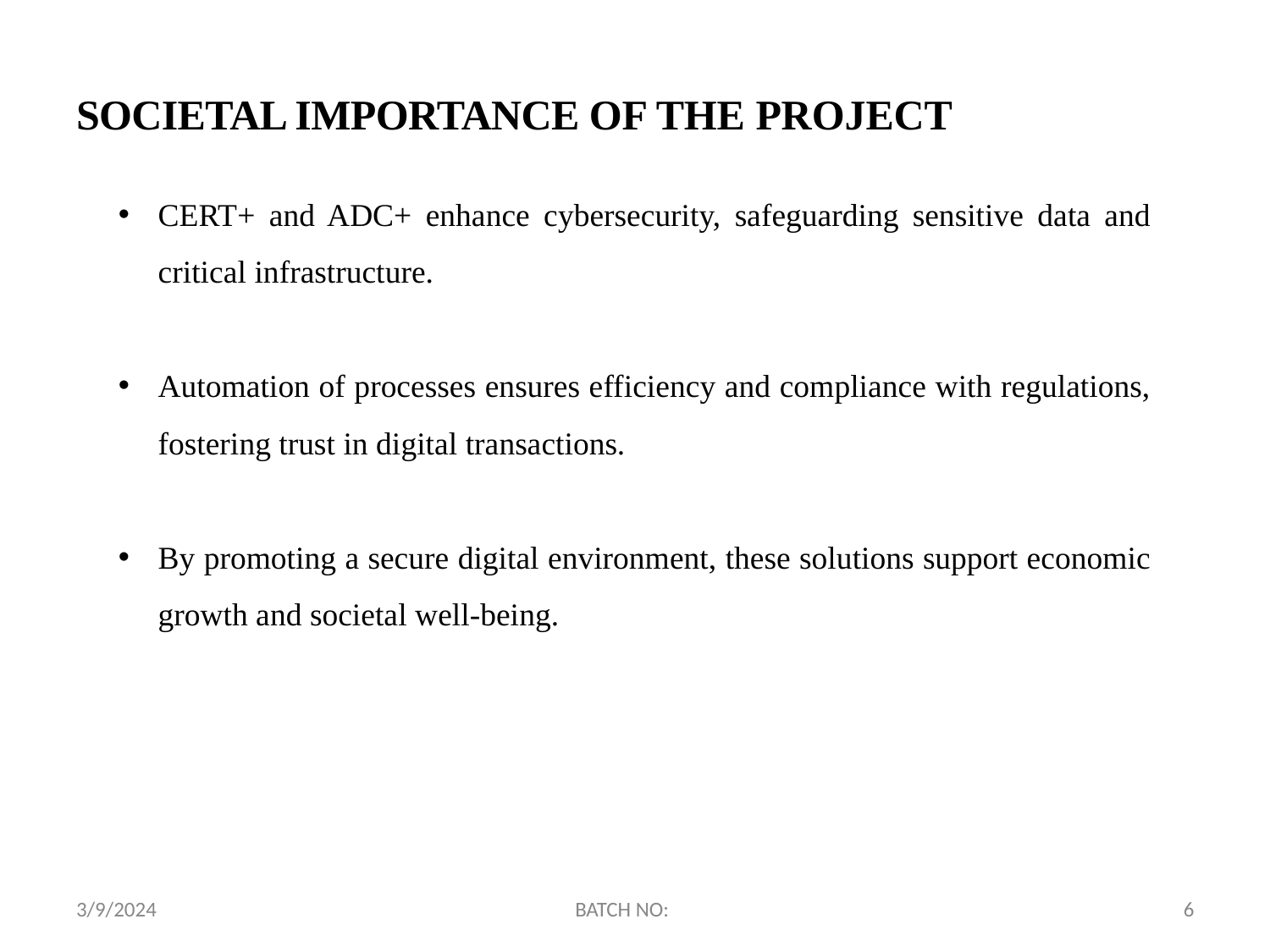

# SOCIETAL IMPORTANCE OF THE PROJECT
CERT+ and ADC+ enhance cybersecurity, safeguarding sensitive data and critical infrastructure.

Automation of processes ensures efficiency and compliance with regulations, fostering trust in digital transactions.

By promoting a secure digital environment, these solutions support economic growth and societal well-being.
3/9/2024
BATCH NO:
6